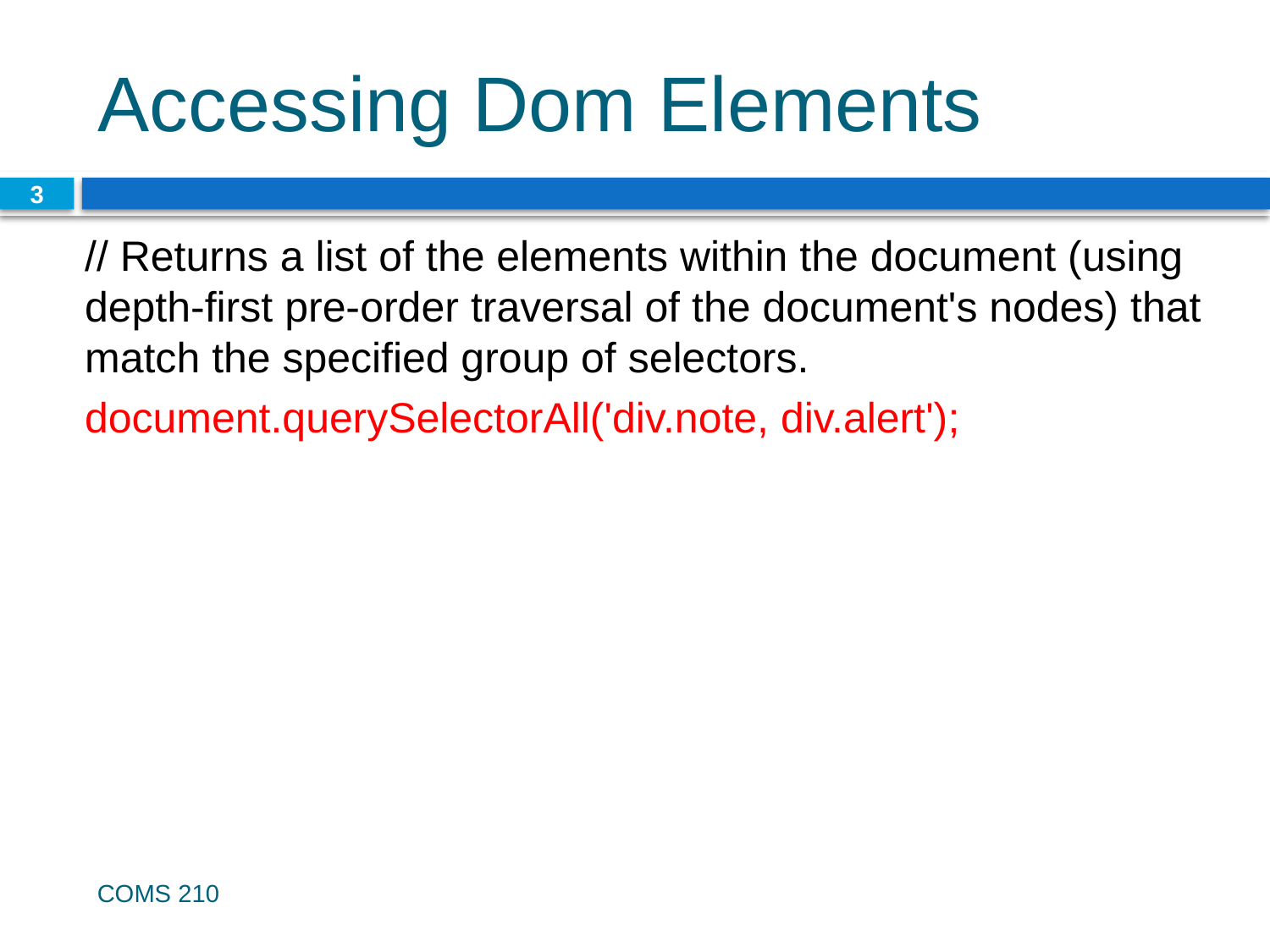

# Accessing Dom Elements
3
// Returns a list of the elements within the document (using depth-first pre-order traversal of the document's nodes) that match the specified group of selectors.
document.querySelectorAll('div.note, div.alert');
COMS 210